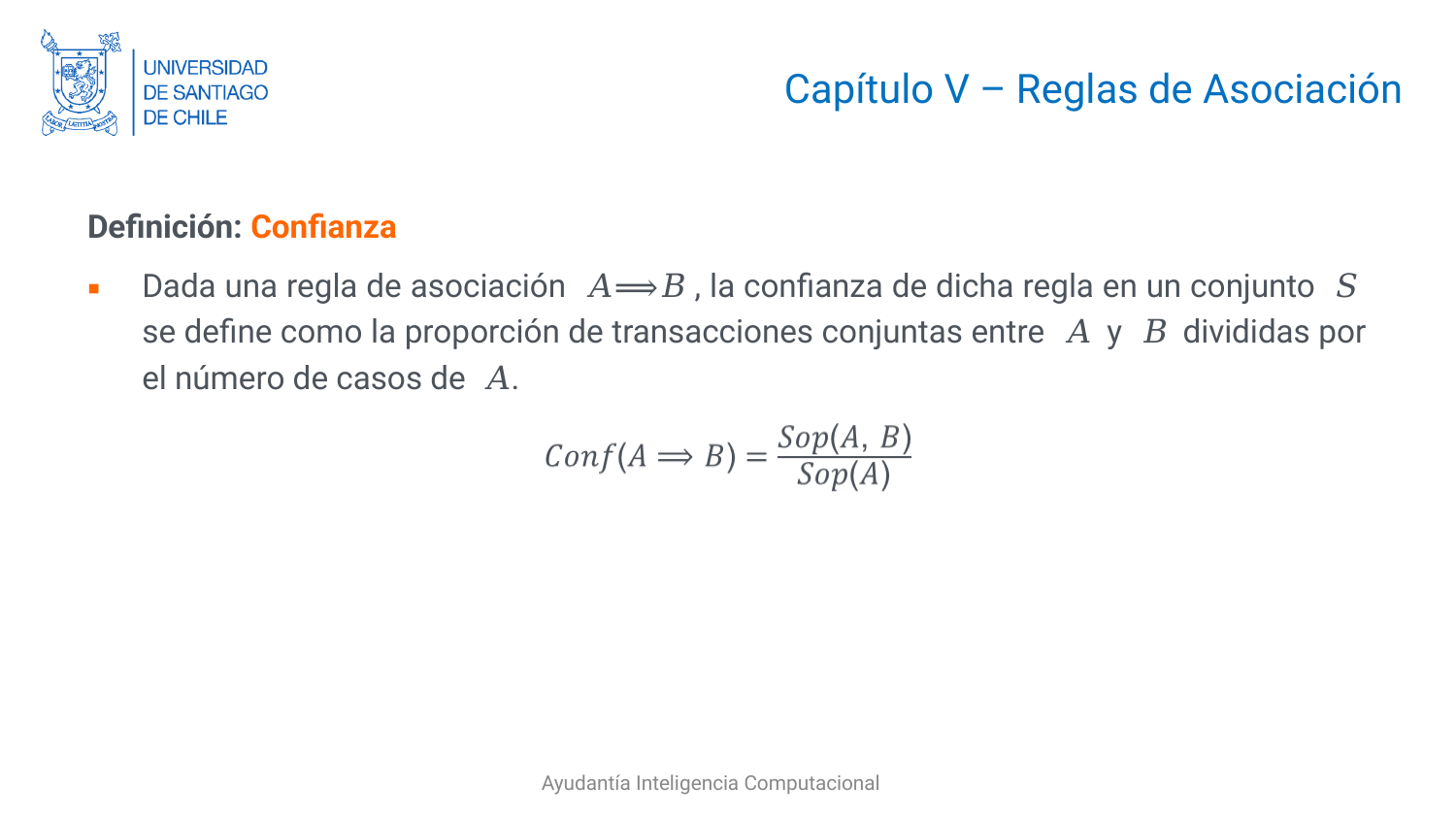

# Capítulo V – Reglas de Asociación
Definición: Confianza
Dada una regla de asociación  𝐴⟹𝐵 , la confianza de dicha regla en un conjunto  𝑆  se define como la proporción de transacciones conjuntas entre  𝐴  y  𝐵  divididas por el número de casos de  𝐴.

Ayudantía Inteligencia Computacional